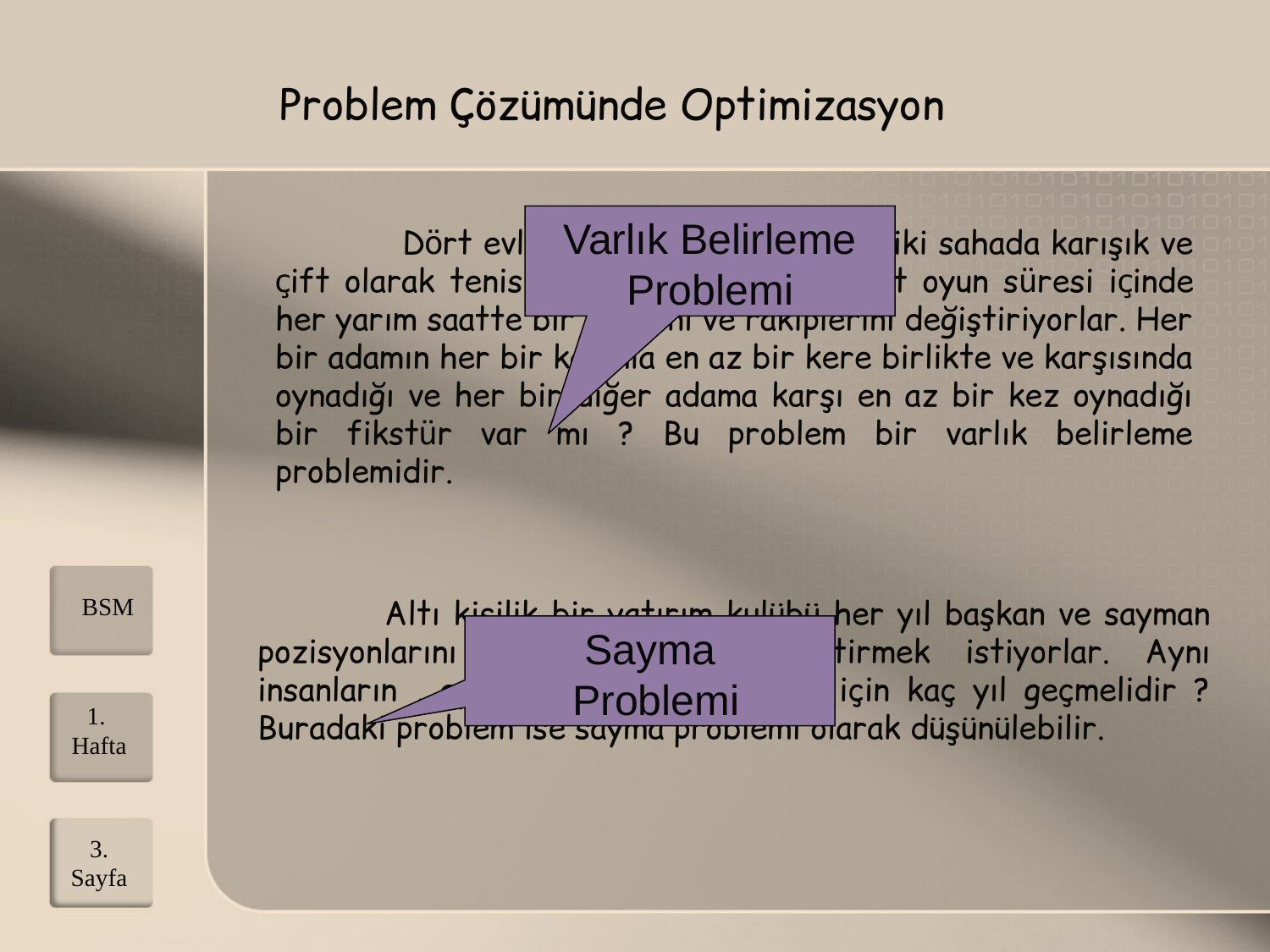

# Problem Çözümünde Optimizasyon
Varlık Belirleme Problemi
		Dört evli çift , her pazar akşamı iki sahada karışık ve çift olarak tenis maçı yapıyorlar. İki saat oyun süresi içinde her yarım saatte bir eşlerini ve rakiplerini değiştiriyorlar. Her bir adamın her bir kadınla en az bir kere birlikte ve karşısında oynadığı ve her bir diğer adama karşı en az bir kez oynadığı bir fikstür var mı ? Bu problem bir varlık belirleme problemidir.

BSM
	Altı kişilik bir yatırım kulübü her yıl başkan ve sayman pozisyonlarını dönerli olarak değiştirmek istiyorlar. Aynı insanların , aynı pozisyonlara gelmesi için kaç yıl geçmelidir ? Buradaki problem ise sayma problemi olarak düşünülebilir.
Sayma
 Problemi
1.  Hafta
3.
Sayfa